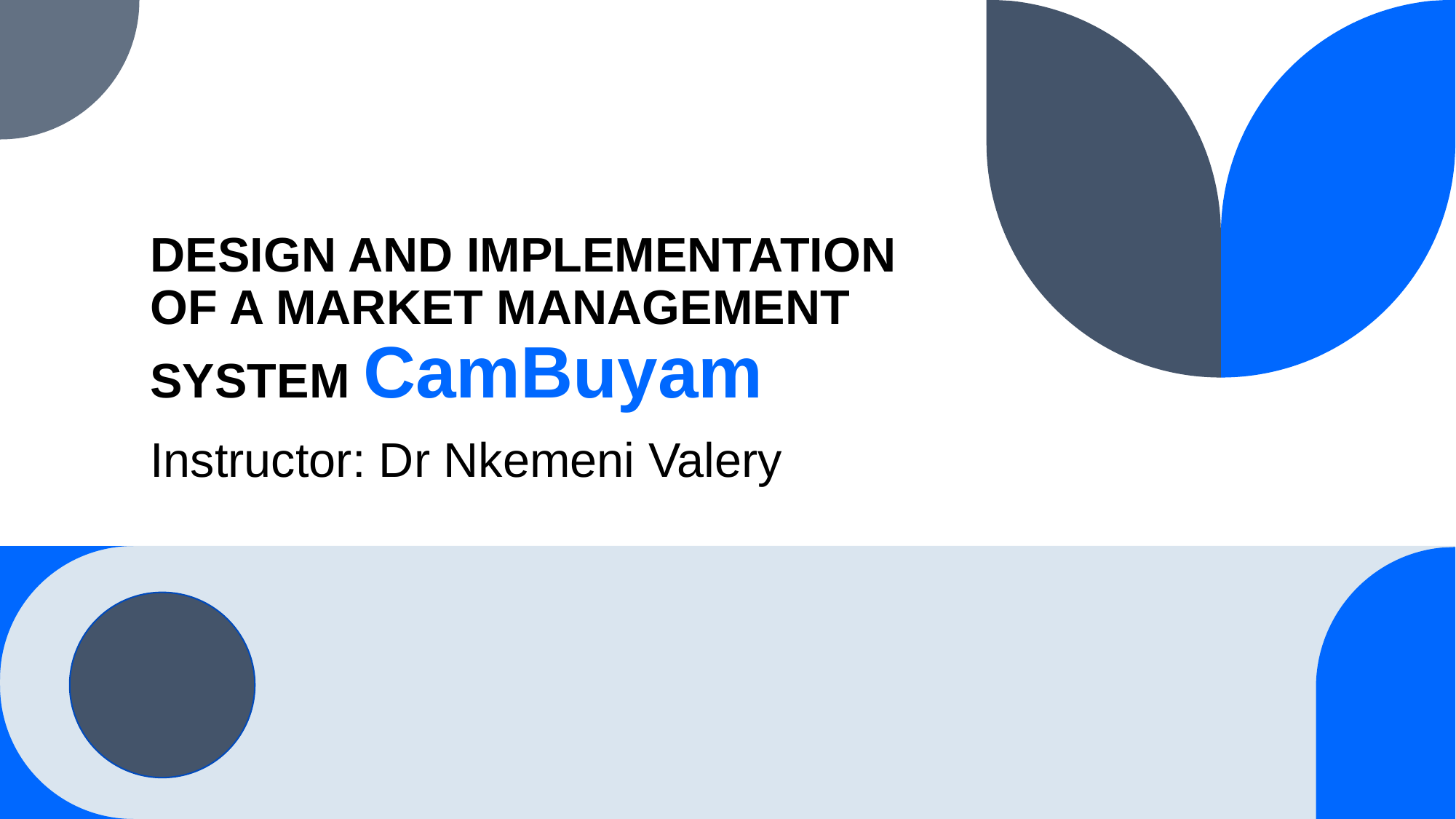

# DESIGN AND IMPLEMENTATION OF A MARKET MANAGEMENT SYSTEM CamBuyam
Instructor: Dr Nkemeni Valery